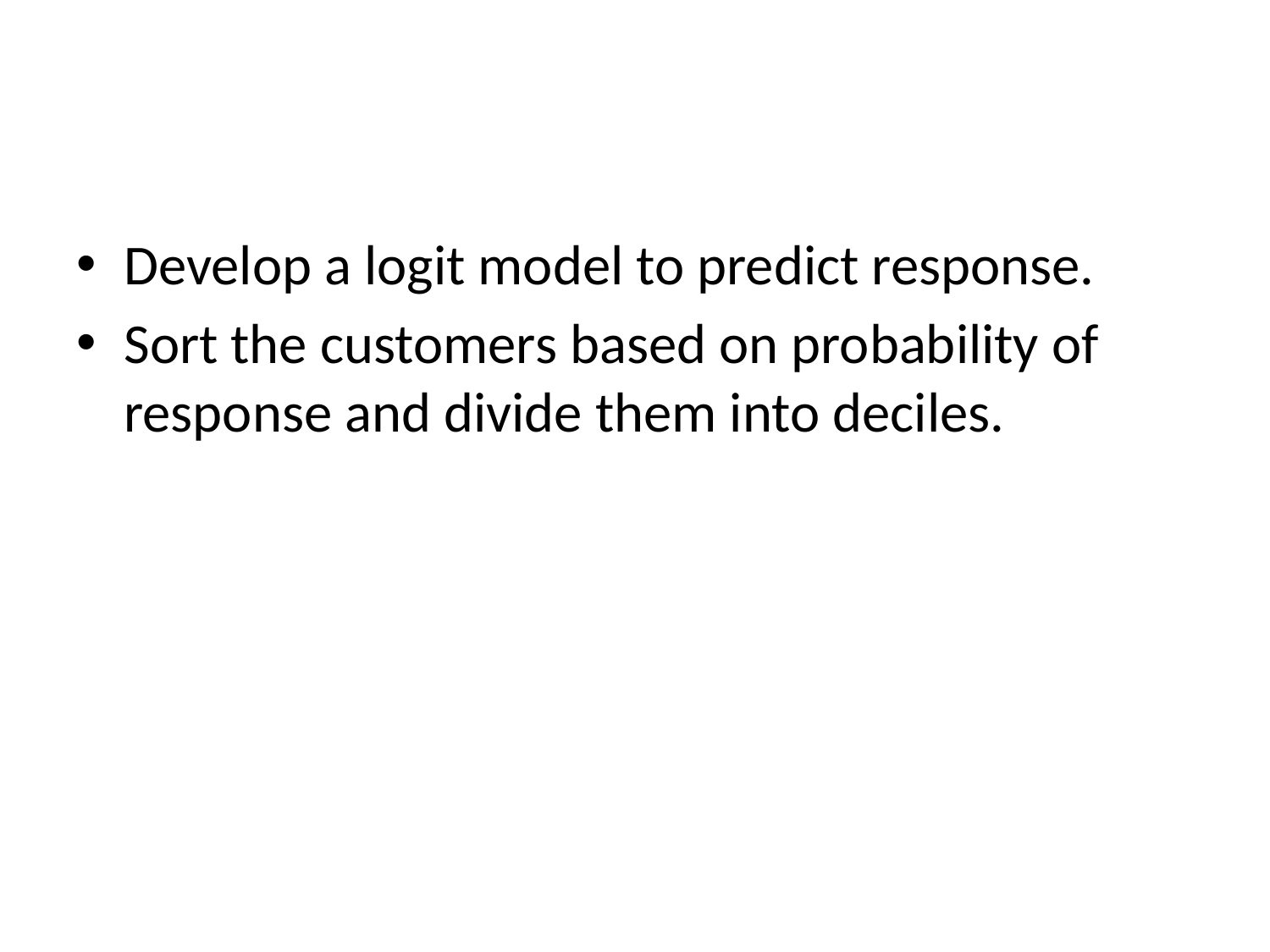

#
Develop a logit model to predict response.
Sort the customers based on probability of response and divide them into deciles.